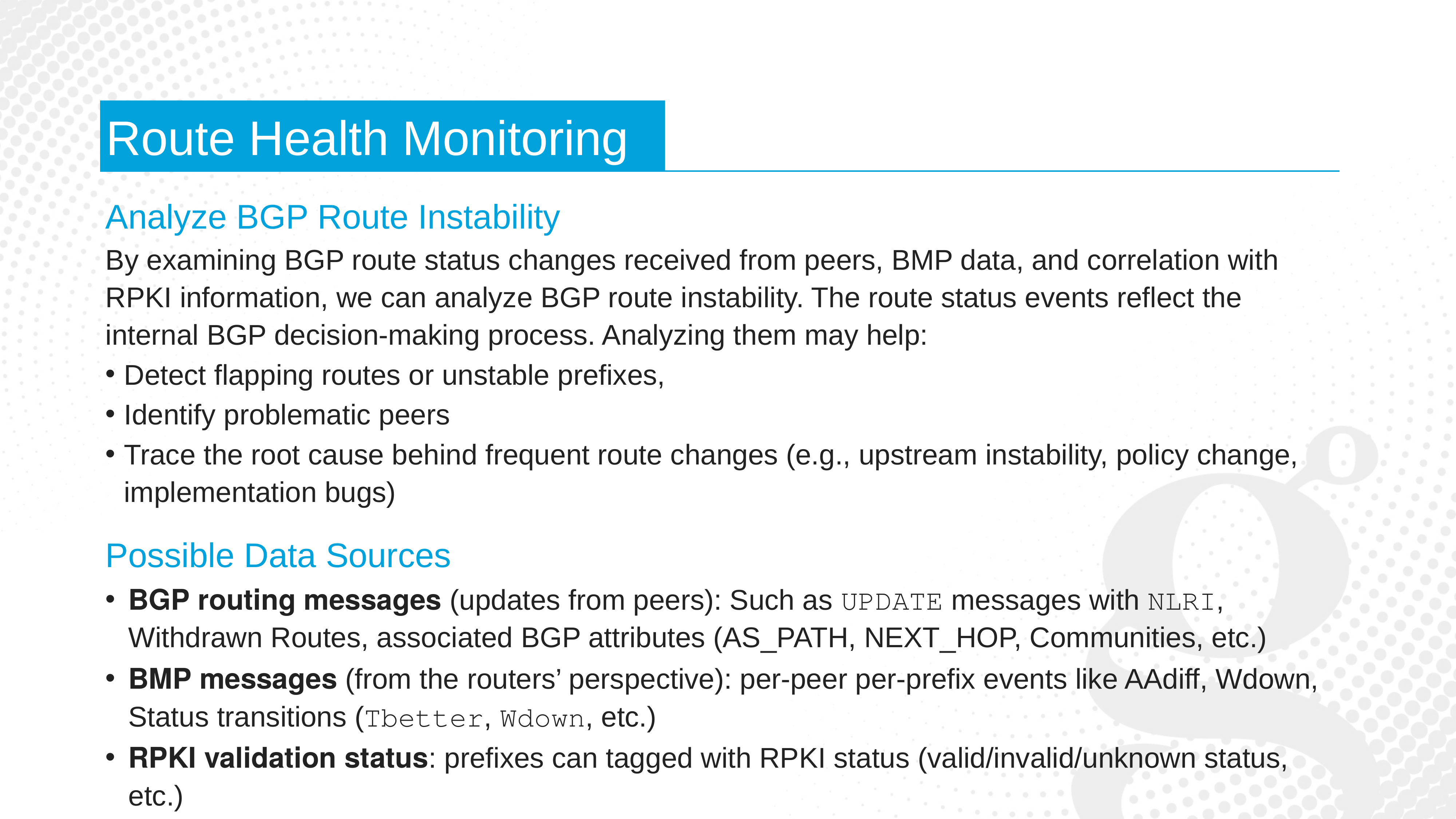

Route Health Monitoring
Analyze BGP Route Instability
By examining BGP route status changes received from peers, BMP data, and correlation with RPKI information, we can analyze BGP route instability. The route status events reflect the internal BGP decision-making process. Analyzing them may help:
Detect flapping routes or unstable prefixes,
Identify problematic peers
Trace the root cause behind frequent route changes (e.g., upstream instability, policy change, implementation bugs)

Possible Data Sources
BGP routing messages (updates from peers): Such as UPDATE messages with NLRI, Withdrawn Routes, associated BGP attributes (AS_PATH, NEXT_HOP, Communities, etc.)
BMP messages (from the routers’ perspective): per-peer per-prefix events like AAdiff, Wdown, Status transitions (Tbetter, Wdown, etc.)
RPKI validation status: prefixes can tagged with RPKI status (valid/invalid/unknown status, etc.)